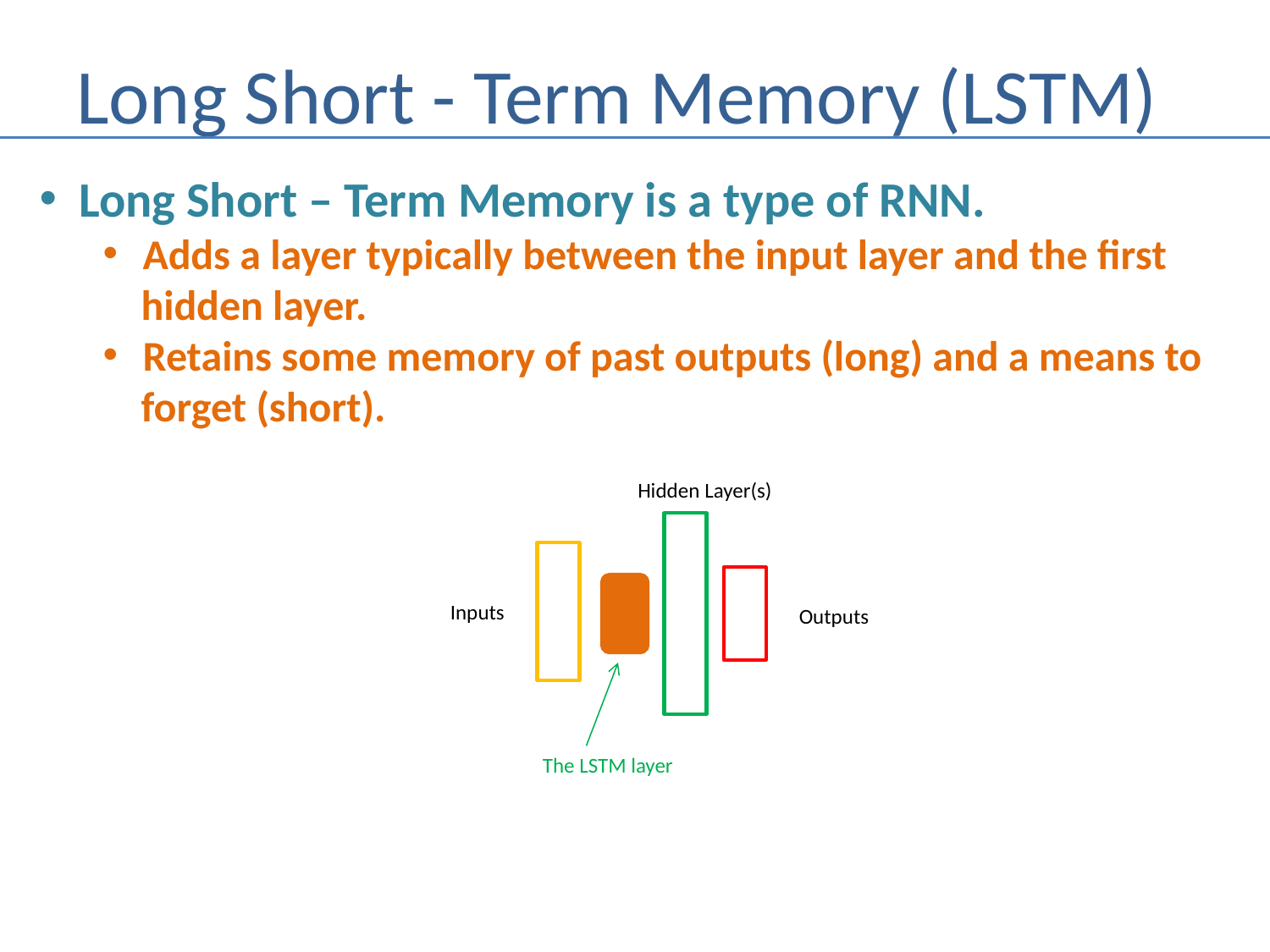

# Long Short - Term Memory (LSTM)
Long Short – Term Memory is a type of RNN.
Adds a layer typically between the input layer and the first
    hidden layer.
Retains some memory of past outputs (long) and a means to
    forget (short).
Hidden Layer(s)

Inputs
Outputs
The LSTM layer